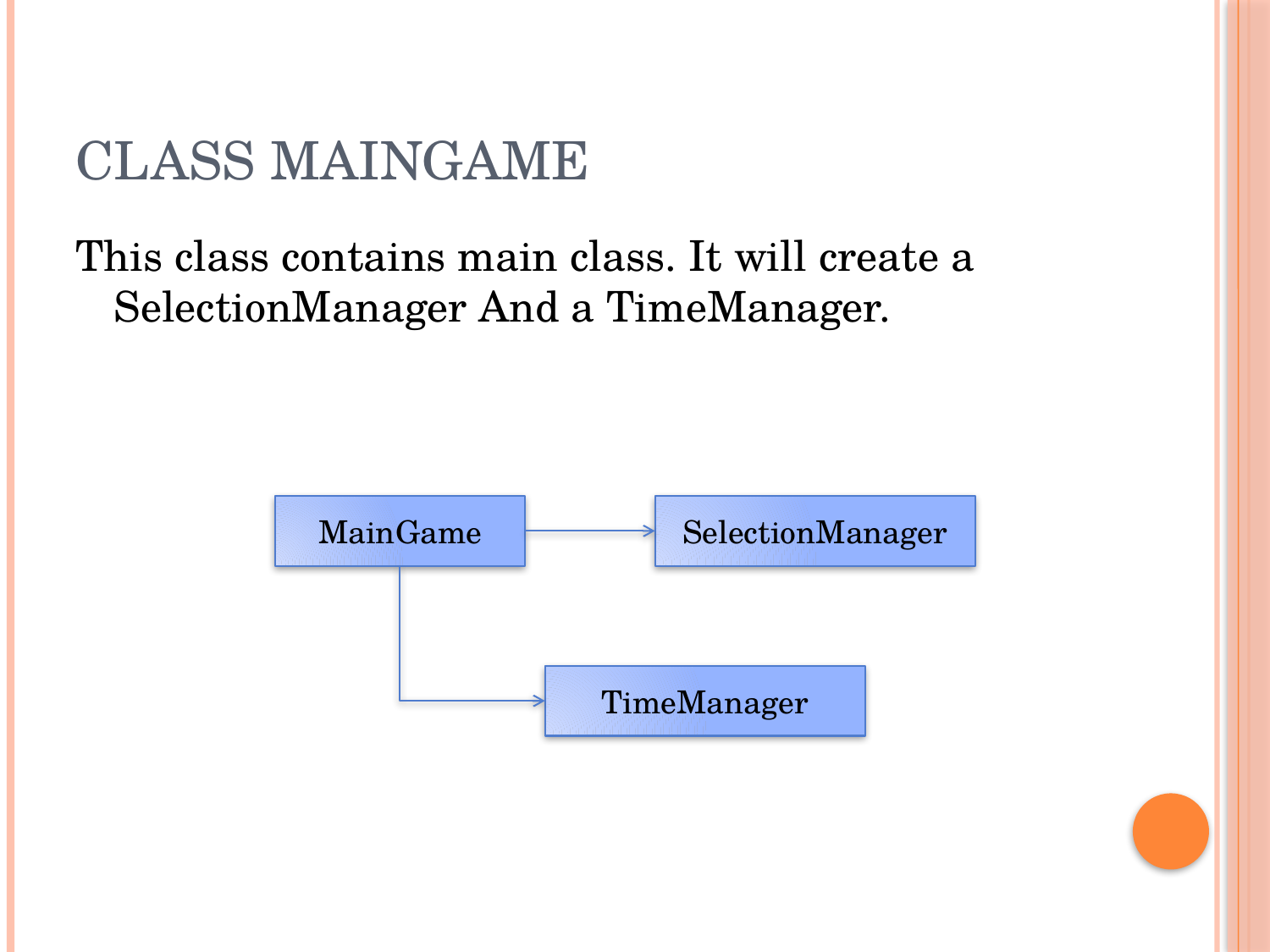

# Class MainGame
This class contains main class. It will create a SelectionManager And a TimeManager.
MainGame
SelectionManager
TimeManager